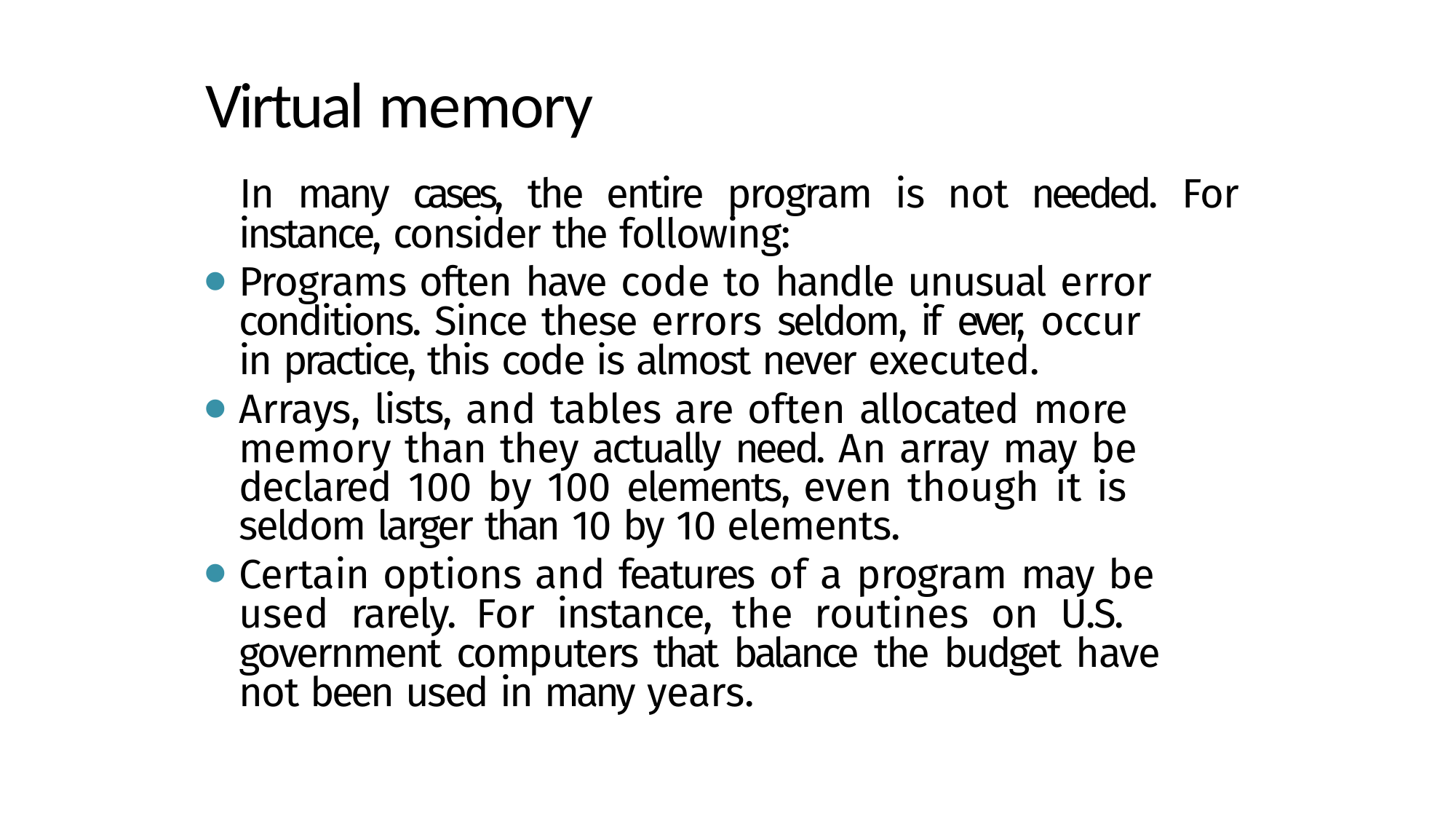

# Virtual memory
In many cases, the entire program is not needed. For instance, consider the following:
Programs often have code to handle unusual error 	conditions. Since these errors seldom, if ever, occur 	in practice, this code is almost never executed.
Arrays, lists, and tables are often allocated more 	memory than they actually need. An array may be 	declared 100 by 100 elements, even though it is 	seldom larger than 10 by 10 elements.
Certain options and features of a program may be 	used rarely. For instance, the routines on U.S. 	government computers that balance the budget have 	not been used in many years.